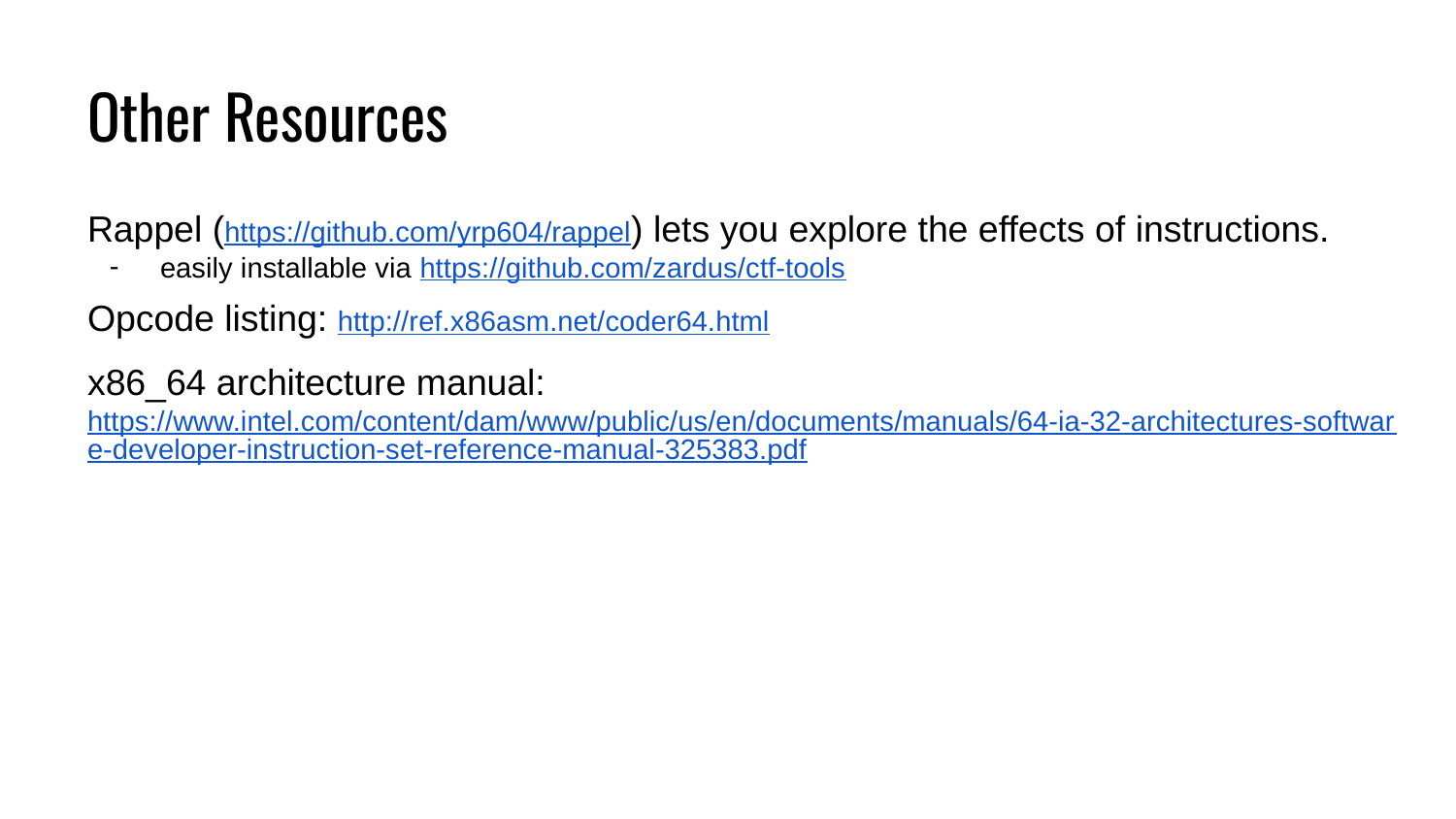

# Other Resources
Rappel (https://github.com/yrp604/rappel) lets you explore the effects of instructions.
easily installable via https://github.com/zardus/ctf-tools
Opcode listing: http://ref.x86asm.net/coder64.html
x86_64 architecture manual: https://www.intel.com/content/dam/www/public/us/en/documents/manuals/64-ia-32-architectures-software-developer-instruction-set-reference-manual-325383.pdf